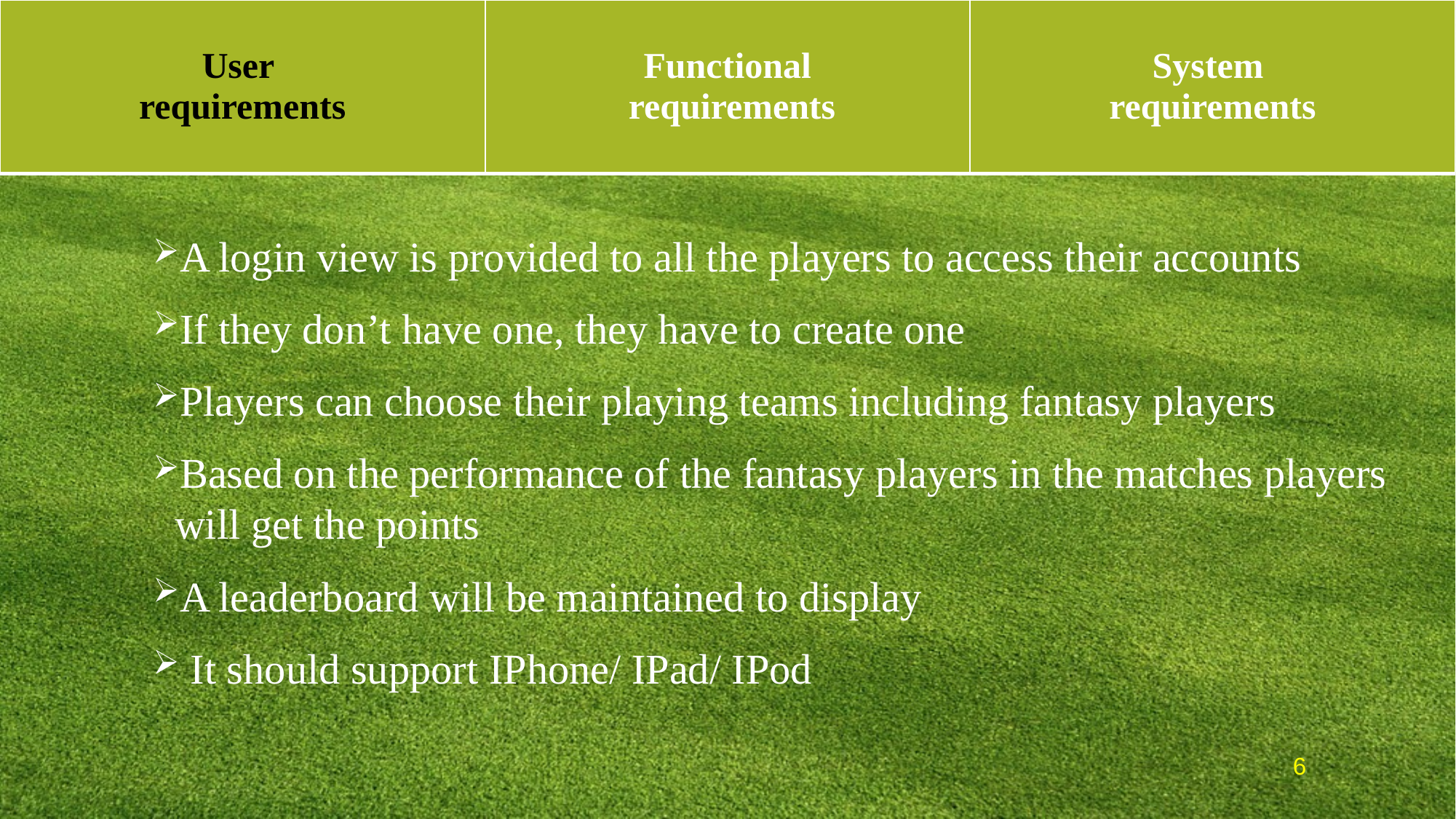

| User requirements | Functional requirements | System requirements |
| --- | --- | --- |
A login view is provided to all the players to access their accounts
If they don’t have one, they have to create one
Players can choose their playing teams including fantasy players
Based on the performance of the fantasy players in the matches players will get the points
A leaderboard will be maintained to display
 It should support IPhone/ IPad/ IPod
6